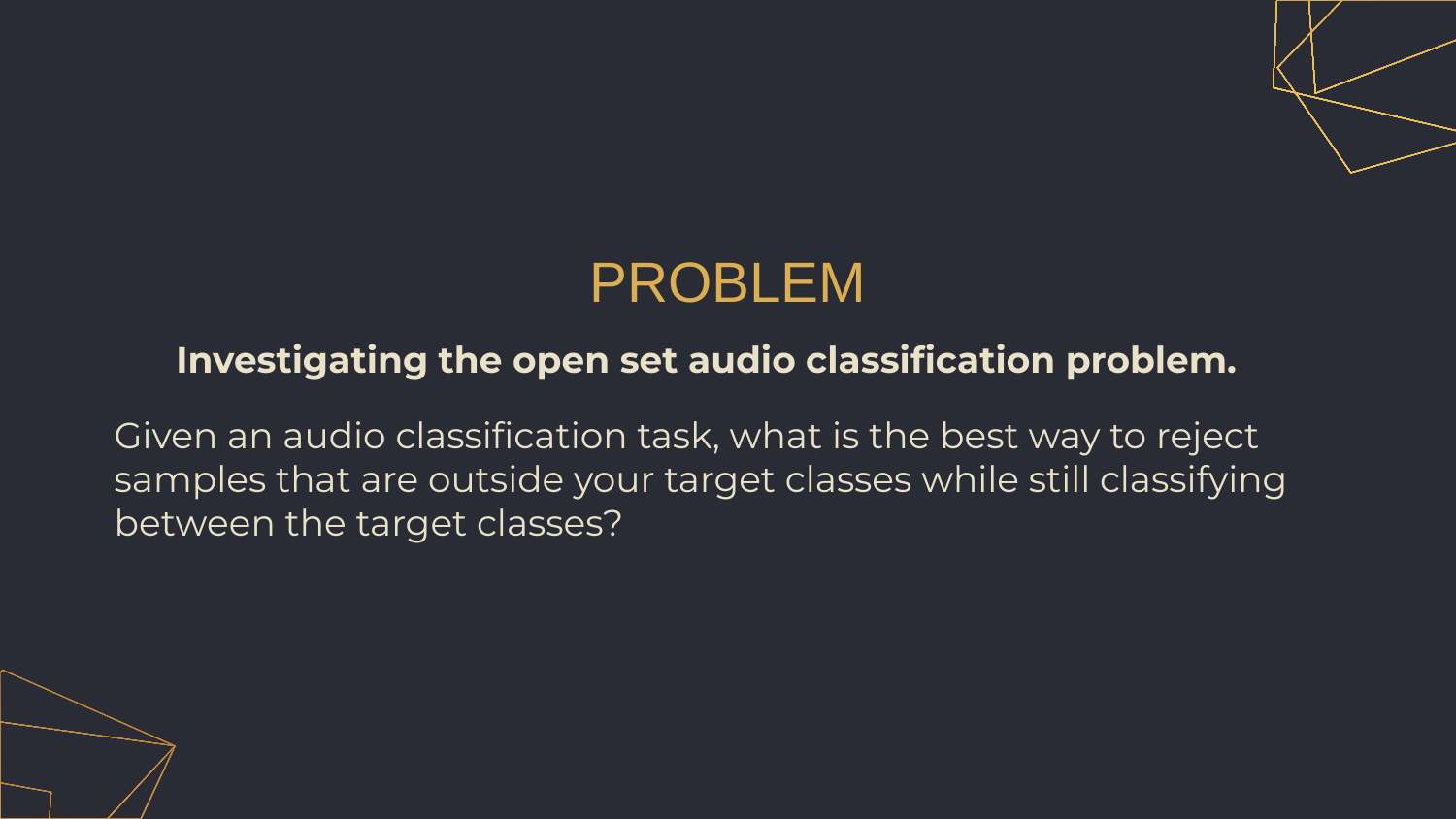

# PROBLEM
Investigating the open set audio classification problem.
Given an audio classification task, what is the best way to reject samples that are outside your target classes while still classifying between the target classes?